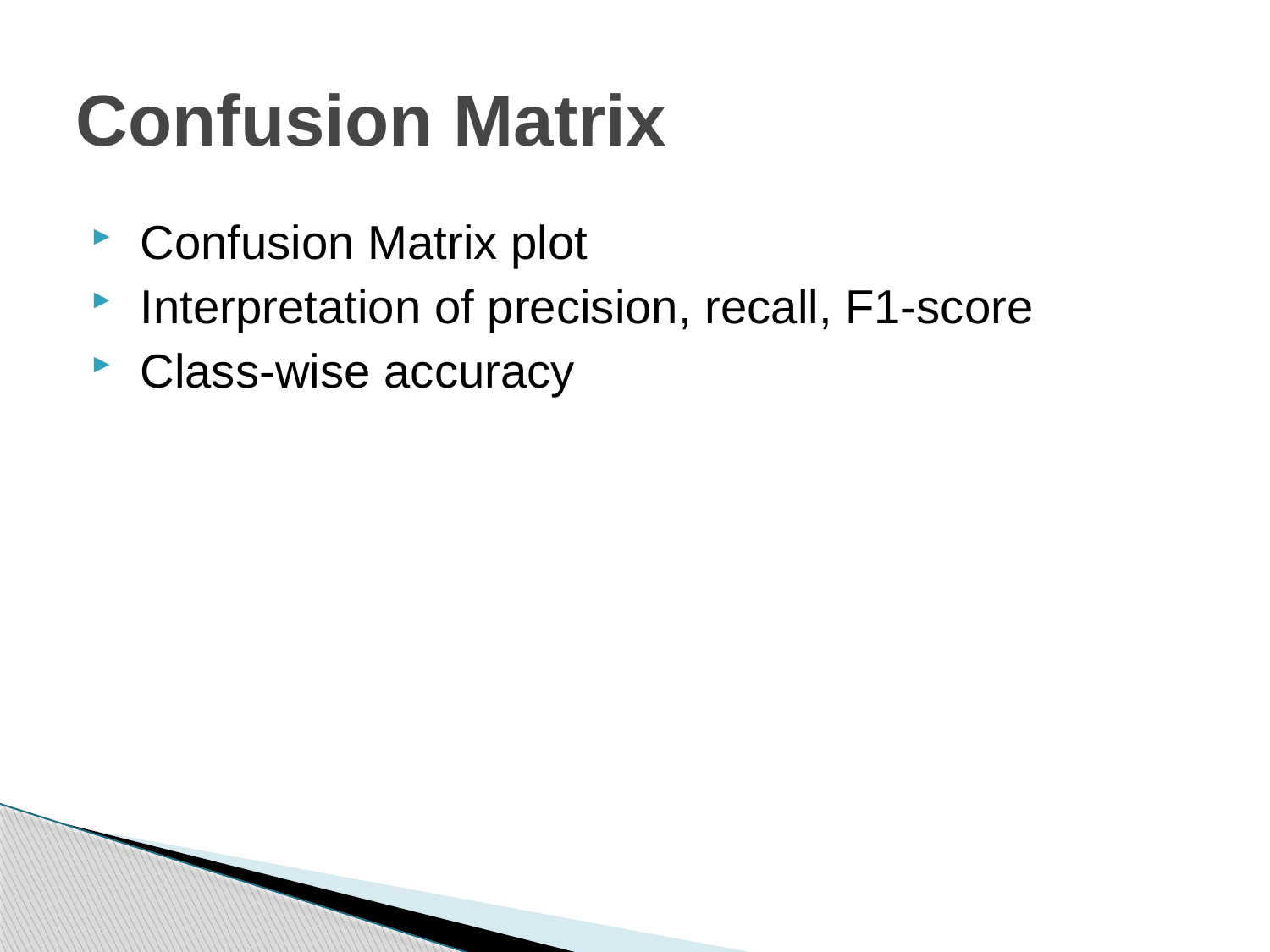

# Confusion Matrix
 Confusion Matrix plot
 Interpretation of precision, recall, F1-score
 Class-wise accuracy